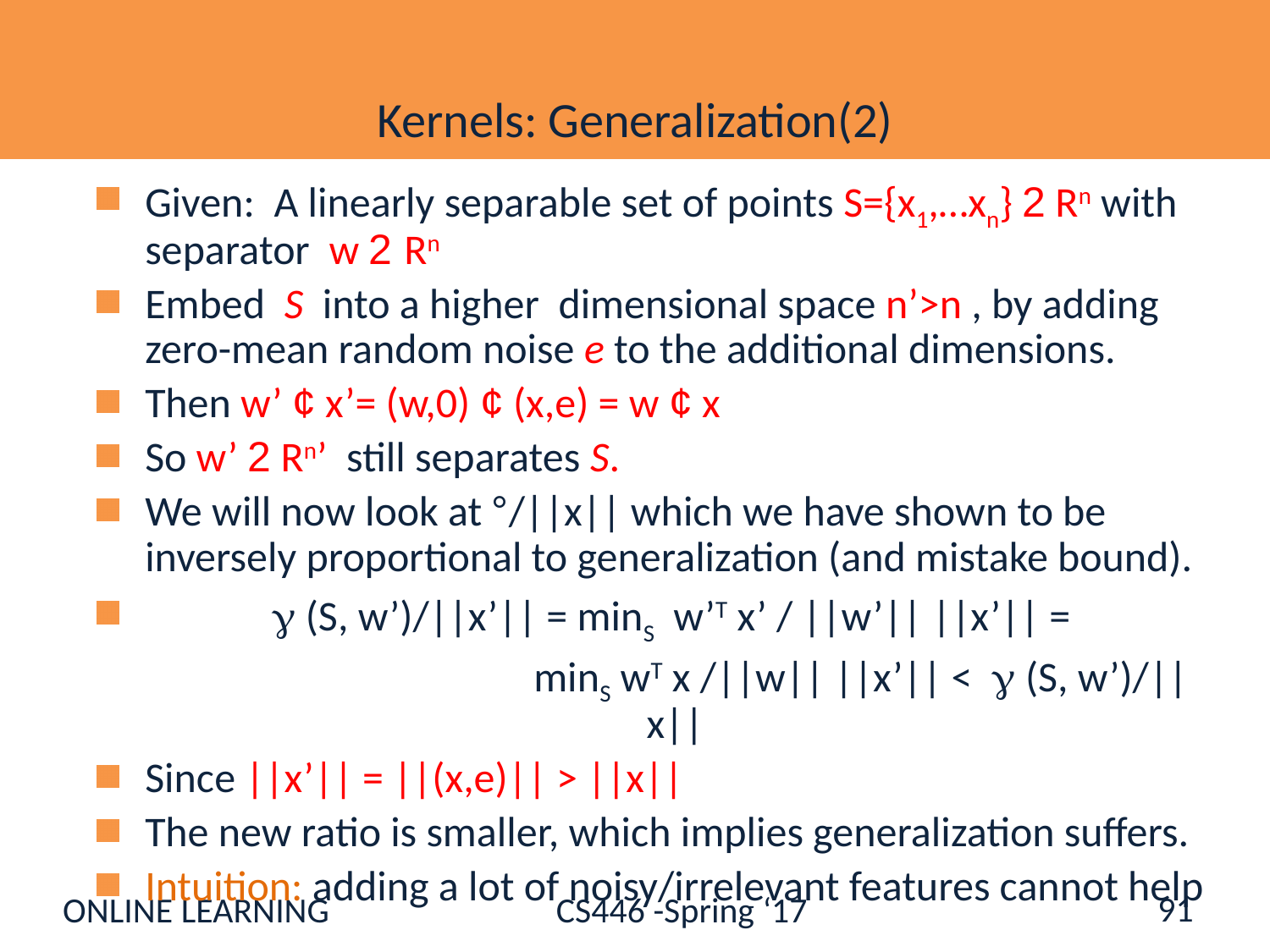

# Kernels: Generalization(2)
Given:  A linearly separable set of points S={x1,…xn} 2 Rn with separator  w 2 Rn
Embed  S  into a higher  dimensional space n’>n , by adding zero-mean random noise e to the additional dimensions.
Then w’ ¢ x’= (w,0) ¢ (x,e) = w ¢ x
So w’ 2 Rn’  still separates S.
We will now look at °/||x|| which we have shown to be inversely proportional to generalization (and mistake bound).
 	γ (S, w’)/||x’|| = minS  w’T x’ / ||w’|| ||x’|| =
                                           minS wT x /||w|| ||x’|| <  γ (S, w’)/||x||
Since ||x’|| = ||(x,e)|| > ||x||
The new ratio is smaller, which implies generalization suffers.
Intuition: adding a lot of noisy/irrelevant features cannot help
91